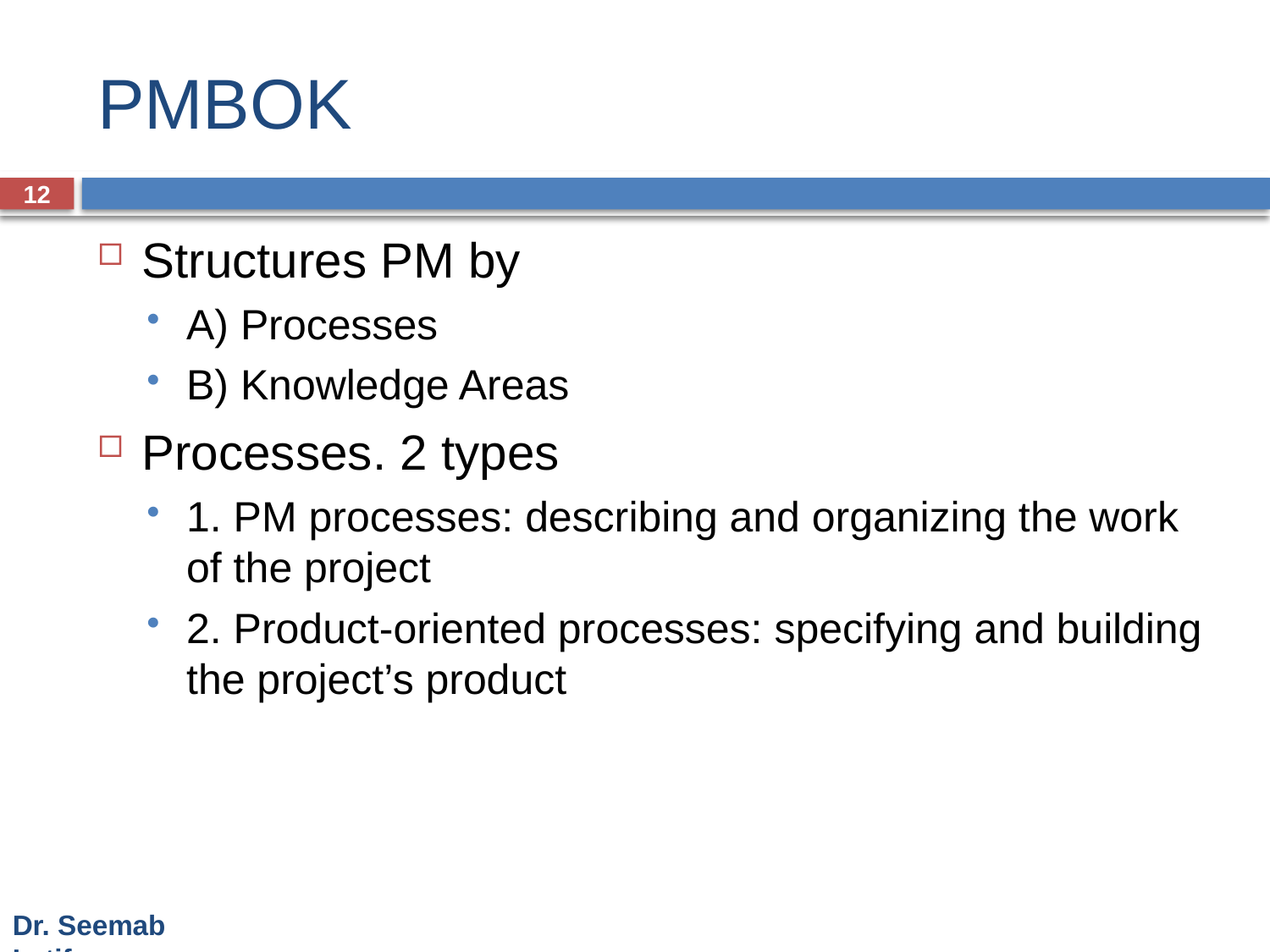

# PMBOK
12
Structures PM by
A) Processes
B) Knowledge Areas
Processes. 2 types
1. PM processes: describing and organizing the work of the project
2. Product-oriented processes: specifying and building the project’s product